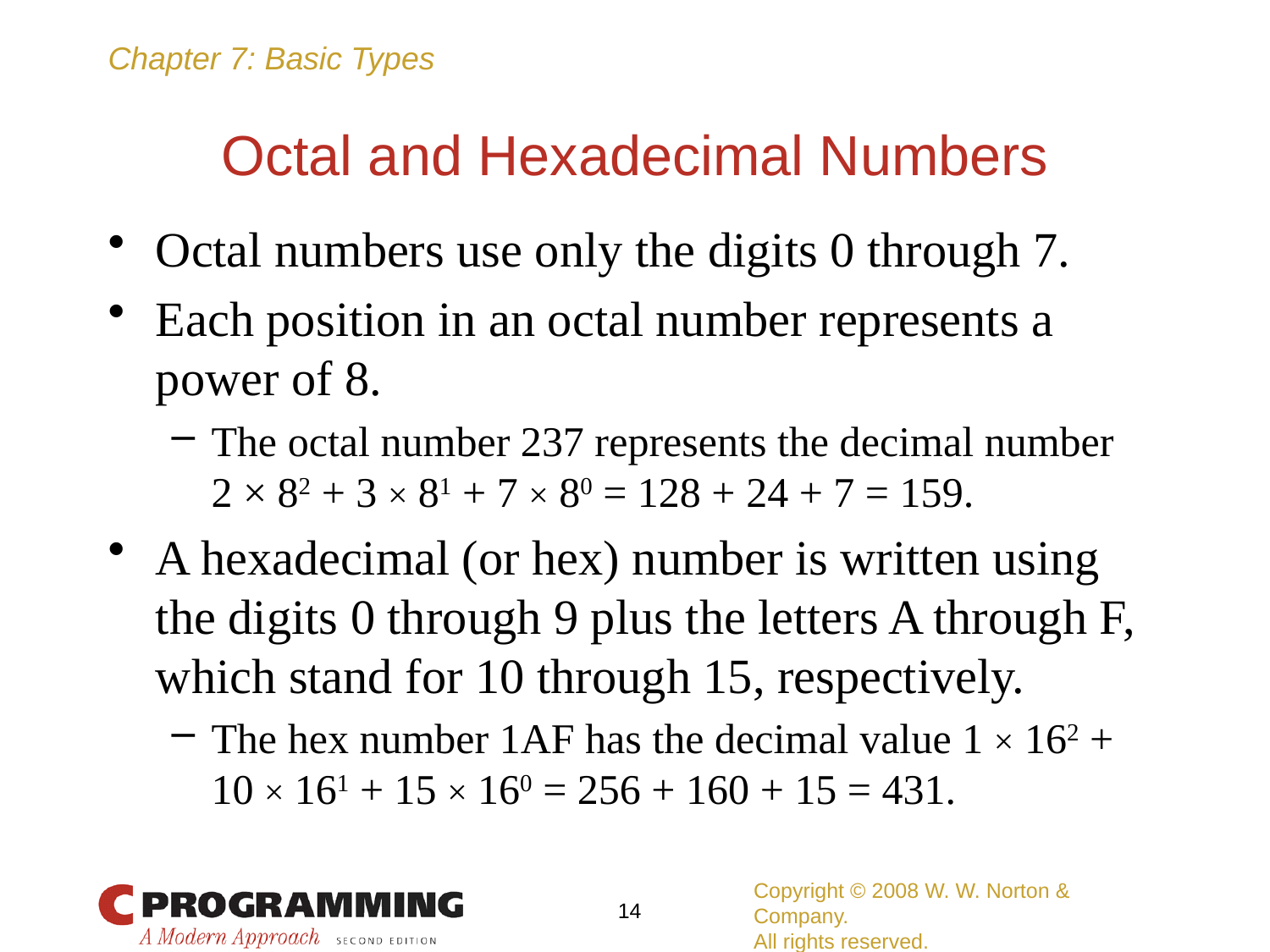

# Octal and Hexadecimal Numbers
Octal numbers use only the digits 0 through 7.
Each position in an octal number represents a power of 8.
The octal number 237 represents the decimal number
2 × 82 + 3 × 81 + 7 × 80 = 128 + 24 + 7 = 159.
A hexadecimal (or hex) number is written using the digits 0 through 9 plus the letters A through F, which stand for 10 through 15, respectively.
The hex number 1AF has the decimal value 1 × 162 + 10 × 161 + 15 × 160 = 256 + 160 + 15 = 431.

Copyright © 2008 W. W. Norton & Company.
All rights reserved.
14